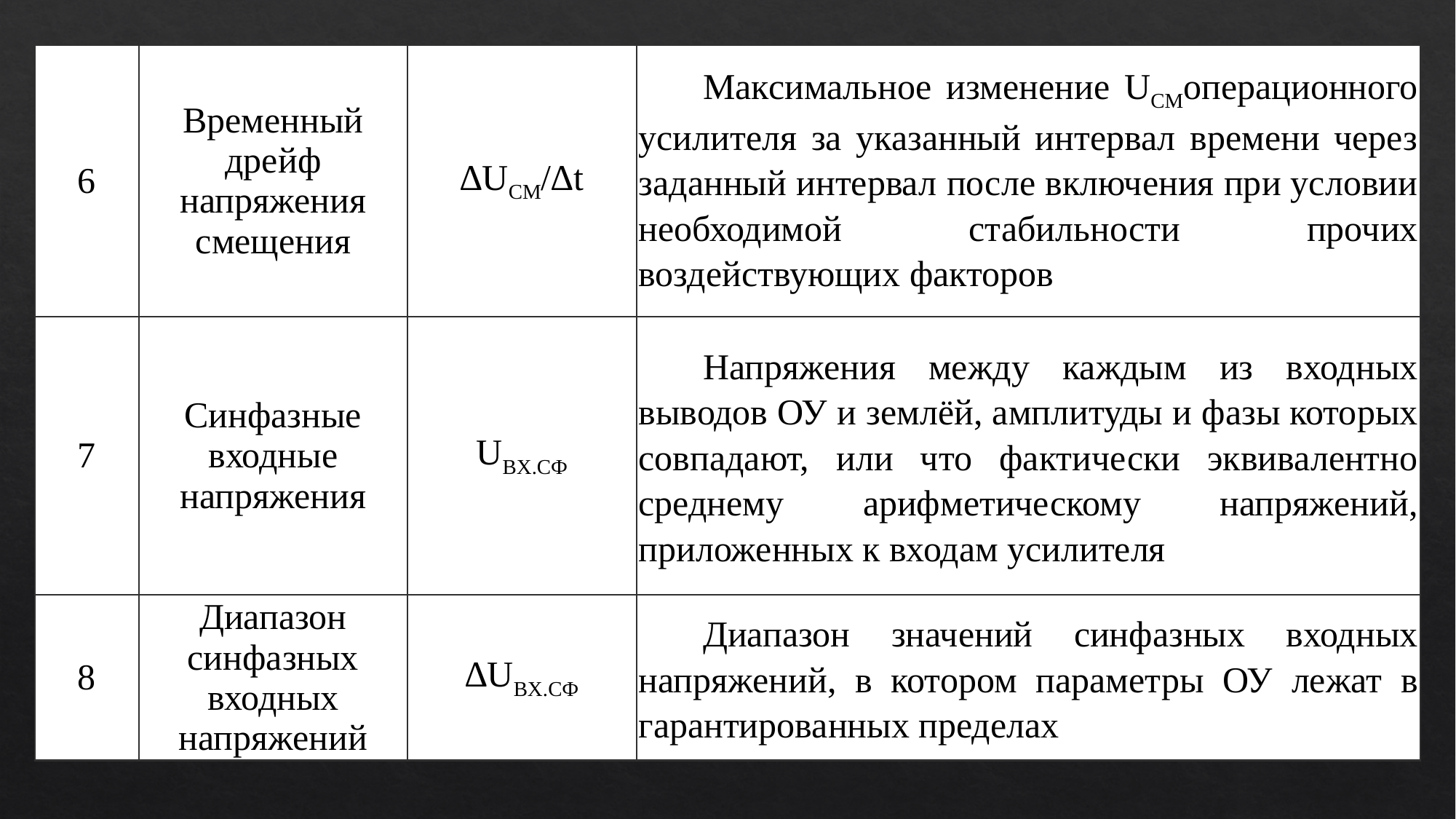

| 6 | Временный дрейф напряжения смещения | ∆UСМ/∆t | Максимальное изменение UСМоперационного усилителя за указанный интервал времени через заданный интервал после включения при условии необходимой стабильности прочих воздействующих факторов |
| --- | --- | --- | --- |
| 7 | Синфазные входные напряжения | UBX.СФ | Напряжения между каждым из входных выводов ОУ и землёй, амплитуды и фазы которых совпадают, или что фактически эквивалентно среднему арифметическому напряжений, приложенных к входам усилителя |
| 8 | Диапазон синфазных входных напряжений | ∆UBX.СФ | Диапазон значений синфазных входных напряжений, в котором параметры ОУ лежат в гарантированных пределах |